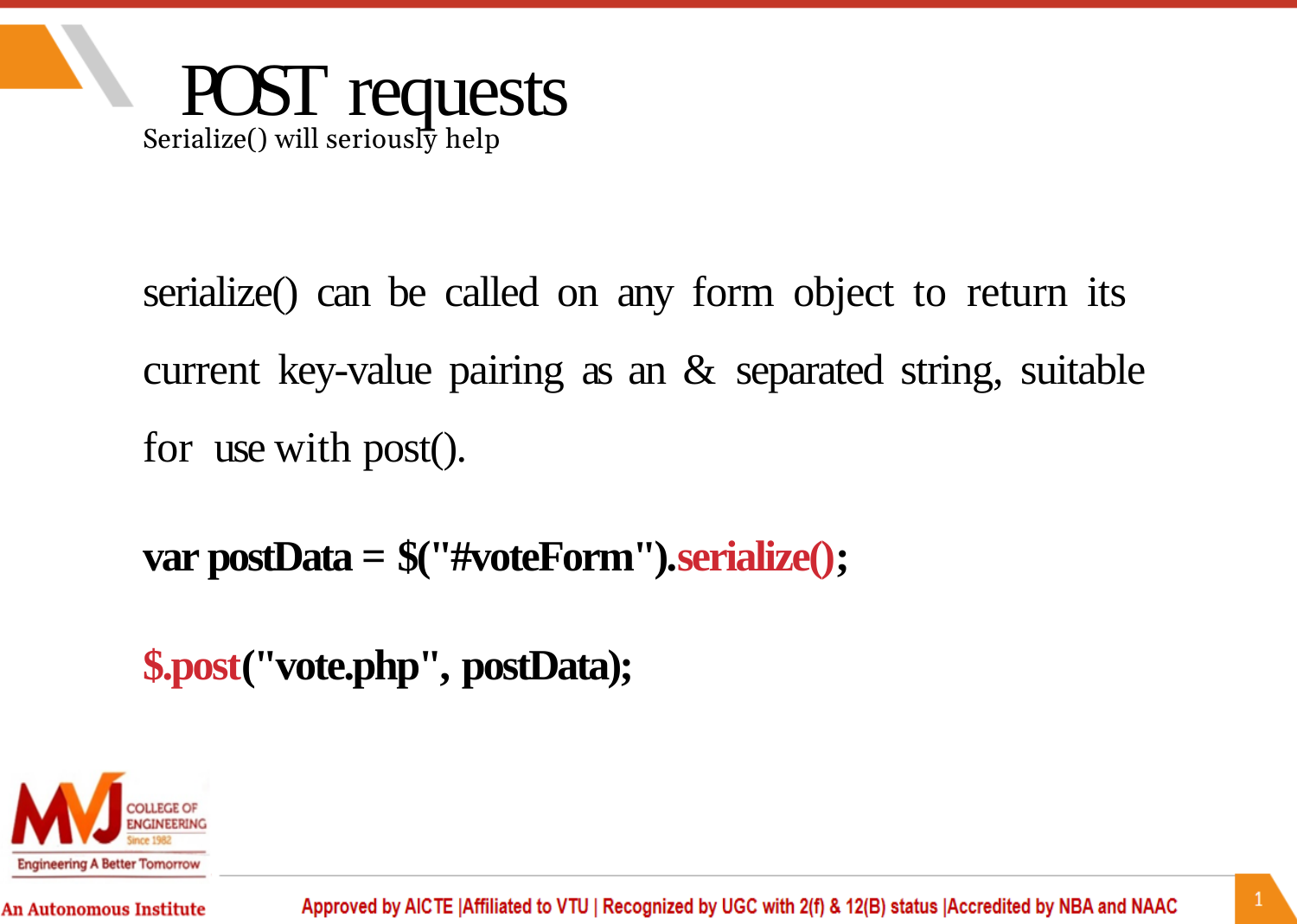

# POST requests
Serialize() will seriously help
serialize() can be called on any form object to return its  current key-value pairing as an & separated string, suitable for  use with post().
var postData = $("#voteForm").serialize();
$.post("vote.php", postData);